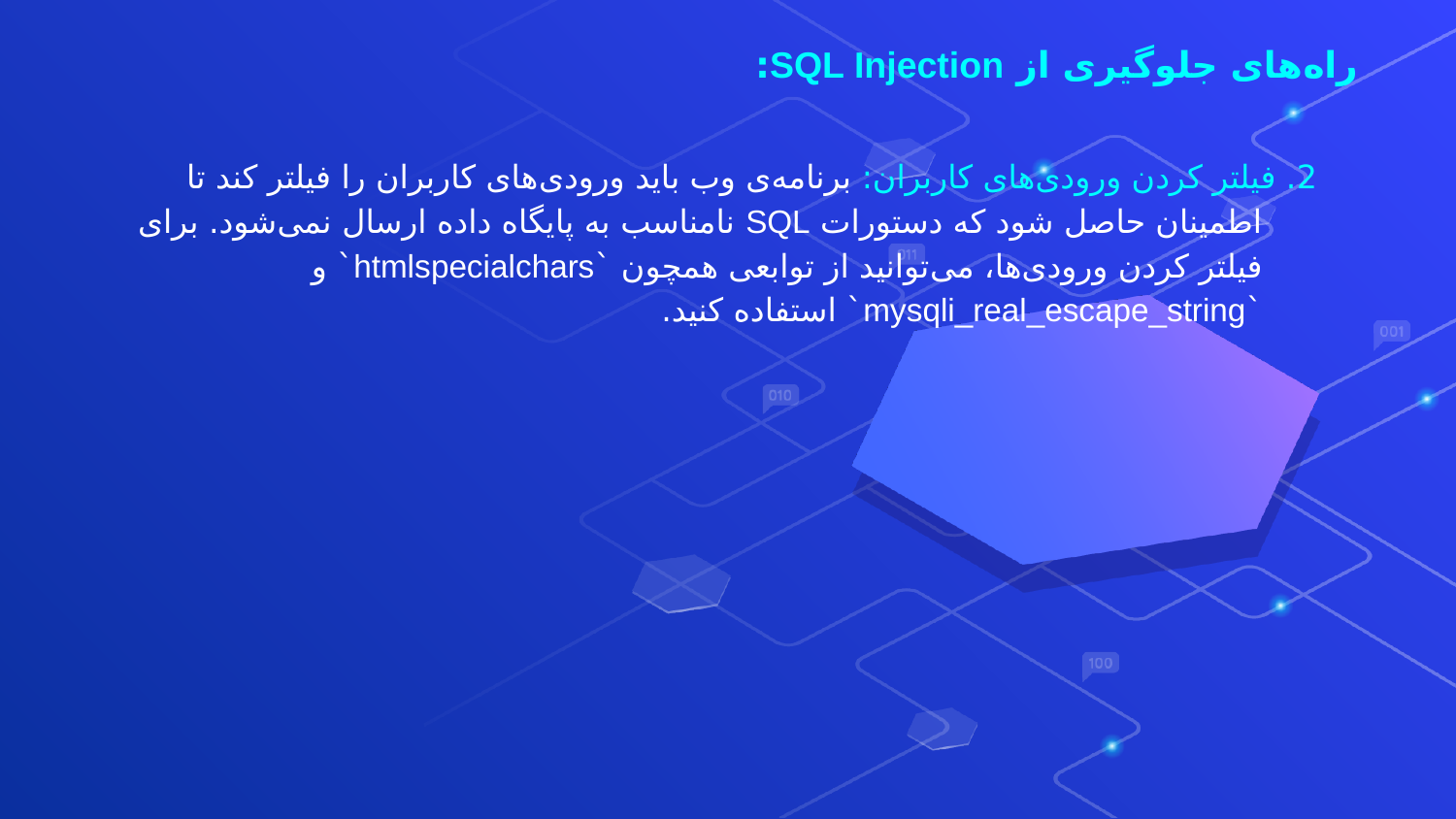

# راه‌های جلوگیری از SQL Injection:
2. فیلتر کردن ورودی‌های کاربران: برنامه‌ی وب باید ورودی‌های کاربران را فیلتر کند تا اطمینان حاصل شود که دستورات SQL نامناسب به پایگاه داده ارسال نمی‌شود. برای فیلتر کردن ورودی‌ها، می‌توانید از توابعی همچون `htmlspecialchars` و `mysqli_real_escape_string` استفاده کنید.